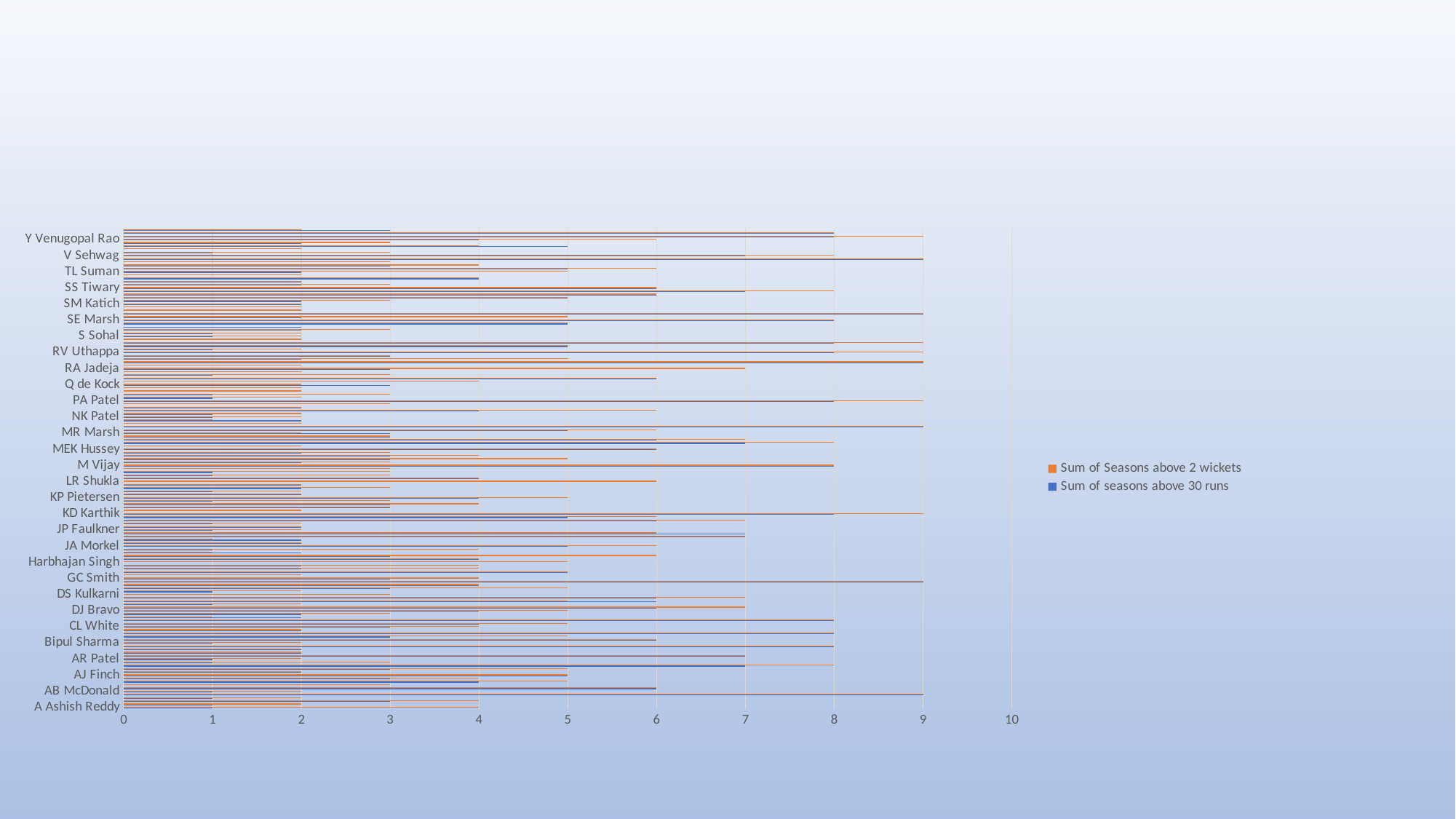

### Chart

| Category | Sum of seasons above 30 runs | Sum of Seasons above 2 wickets |
|---|---|---|
| A Ashish Reddy | 1.0 | 4.0 |
| A Mishra | 1.0 | 2.0 |
| A Symonds | 3.0 | 4.0 |
| AA Bilakhia | 1.0 | 2.0 |
| AB de Villiers | 9.0 | 9.0 |
| AB McDonald | 1.0 | 2.0 |
| AC Gilchrist | 6.0 | 6.0 |
| AD Mascarenhas | 0.0 | 3.0 |
| AD Mathews | 4.0 | 5.0 |
| AD Russell | 3.0 | 4.0 |
| AJ Finch | 5.0 | 5.0 |
| AL Menaria | 2.0 | 2.0 |
| AM Nayar | 3.0 | 5.0 |
| AM Rahane | 7.0 | 8.0 |
| AP Tare | 1.0 | 3.0 |
| AR Patel | 1.0 | 2.0 |
| AT Rayudu | 7.0 | 7.0 |
| Azhar Mahmood | 2.0 | 2.0 |
| B Chipli | 2.0 | 2.0 |
| BB McCullum | 8.0 | 8.0 |
| Bipul Sharma | 1.0 | 2.0 |
| BJ Hodge | 6.0 | 6.0 |
| CA Pujara | 3.0 | 5.0 |
| CH Gayle | 8.0 | 8.0 |
| CJ Anderson | 2.0 | 2.0 |
| CL White | 3.0 | 4.0 |
| DA Miller | 4.0 | 5.0 |
| DA Warner | 8.0 | 8.0 |
| DB Das | 2.0 | 1.0 |
| DB Ravi Teja | 2.0 | 3.0 |
| DJ Bravo | 4.0 | 5.0 |
| DJ Hussey | 6.0 | 7.0 |
| DJG Sammy | 1.0 | 2.0 |
| DPMD Jayawardene | 6.0 | 5.0 |
| DR Smith | 6.0 | 7.0 |
| DS Kulkarni | 0.0 | 3.0 |
| DT Christian | 1.0 | 2.0 |
| EJG Morgan | 3.0 | 5.0 |
| F du Plessis | 4.0 | 4.0 |
| G Gambhir | 9.0 | 9.0 |
| GC Smith | 3.0 | 4.0 |
| GH Vihari | 0.0 | 2.0 |
| GJ Bailey | 5.0 | 5.0 |
| GJ Maxwell | 2.0 | 4.0 |
| Gurkeerat Singh | 2.0 | 4.0 |
| Harbhajan Singh | 0.0 | 5.0 |
| HH Gibbs | 4.0 | 4.0 |
| IK Pathan | 3.0 | 6.0 |
| Iqbal Abdulla | 2.0 | 1.0 |
| J Botha | 1.0 | 4.0 |
| JA Morkel | 5.0 | 6.0 |
| JD Ryder | 2.0 | 2.0 |
| JEC Franklin | 2.0 | 1.0 |
| JH Kallis | 7.0 | 7.0 |
| JP Duminy | 7.0 | 6.0 |
| JP Faulkner | 1.0 | 2.0 |
| JR Hopes | 2.0 | 2.0 |
| K Goel | 1.0 | 2.0 |
| KA Pollard | 6.0 | 7.0 |
| KC Sangakkara | 5.0 | 6.0 |
| KD Karthik | 8.0 | 9.0 |
| KK Cooper | 0.0 | 2.0 |
| KK Nair | 3.0 | 3.0 |
| KL Rahul | 3.0 | 4.0 |
| KM Jadhav | 1.0 | 3.0 |
| KP Pietersen | 4.0 | 5.0 |
| KS Williamson | 2.0 | 2.0 |
| KV Sharma | 1.0 | 2.0 |
| LA Pomersbach | 2.0 | 3.0 |
| LMP Simmons | 2.0 | 2.0 |
| LR Shukla | 0.0 | 6.0 |
| LRPL Taylor | 4.0 | 4.0 |
| M Kaif | 1.0 | 3.0 |
| M Manhas | 1.0 | 3.0 |
| M Morkel | 0.0 | 3.0 |
| M Vijay | 8.0 | 8.0 |
| M Vohra | 2.0 | 3.0 |
| MA Agarwal | 3.0 | 5.0 |
| Mandeep Singh | 3.0 | 4.0 |
| MC Henriques | 2.0 | 3.0 |
| MEK Hussey | 6.0 | 6.0 |
| MF Maharoof | 0.0 | 2.0 |
| MK Pandey | 7.0 | 8.0 |
| MK Tiwary | 6.0 | 7.0 |
| ML Hayden | 3.0 | 3.0 |
| MR Marsh | 3.0 | 2.0 |
| MS Bisla | 5.0 | 6.0 |
| MS Dhoni | 9.0 | 9.0 |
| MS Gony | 0.0 | 2.0 |
| MV Boucher | 2.0 | 1.0 |
| NK Patel | 1.0 | 2.0 |
| NLTC Perera | 1.0 | 2.0 |
| NV Ojha | 4.0 | 6.0 |
| OA Shah | 2.0 | 2.0 |
| P Dogra | 0.0 | 3.0 |
| PA Patel | 8.0 | 9.0 |
| PA Reddy | 1.0 | 2.0 |
| PC Valthaty | 1.0 | 3.0 |
| PP Chawla | 0.0 | 2.0 |
| PR Shah | 0.0 | 2.0 |
| Q de Kock | 3.0 | 2.0 |
| R Bhatia | 0.0 | 4.0 |
| R Dravid | 6.0 | 6.0 |
| R McLaren | 1.0 | 3.0 |
| R Vinay Kumar | 0.0 | 2.0 |
| RA Jadeja | 3.0 | 7.0 |
| RE van der Merwe | 0.0 | 2.0 |
| RG Sharma | 9.0 | 9.0 |
| RN ten Doeschate | 2.0 | 5.0 |
| RS Bopara | 3.0 | 3.0 |
| RV Uthappa | 8.0 | 9.0 |
| S Anirudha | 1.0 | 2.0 |
| S Badrinath | 5.0 | 5.0 |
| S Dhawan | 8.0 | 9.0 |
| S Gopal | 0.0 | 2.0 |
| S Sohal | 1.0 | 2.0 |
| SA Asnodkar | 1.0 | 2.0 |
| SA Yadav | 2.0 | 3.0 |
| SB Styris | 2.0 | 0.0 |
| SC Ganguly | 5.0 | 5.0 |
| SE Marsh | 8.0 | 8.0 |
| Shakib Al Hasan | 2.0 | 5.0 |
| SK Raina | 9.0 | 9.0 |
| SK Trivedi | 0.0 | 2.0 |
| SL Malinga | 0.0 | 2.0 |
| SM Katich | 2.0 | 2.0 |
| SP Goswami | 2.0 | 3.0 |
| SPD Smith | 5.0 | 5.0 |
| SR Tendulkar | 6.0 | 6.0 |
| SR Watson | 7.0 | 8.0 |
| SS Tiwary | 6.0 | 6.0 |
| ST Jayasuriya | 2.0 | 3.0 |
| STR Binny | 2.0 | 2.0 |
| SV Samson | 4.0 | 4.0 |
| T Thushara | 0.0 | 2.0 |
| TL Suman | 2.0 | 5.0 |
| TM Dilshan | 5.0 | 6.0 |
| UBT Chand | 3.0 | 4.0 |
| UT Yadav | 0.0 | 3.0 |
| V Kohli | 9.0 | 9.0 |
| V Sehwag | 7.0 | 8.0 |
| VVS Laxman | 1.0 | 3.0 |
| WD Parnell | 0.0 | 2.0 |
| WP Saha | 5.0 | 4.0 |
| Y Nagar | 2.0 | 3.0 |
| Y Venugopal Rao | 4.0 | 6.0 |
| YK Pathan | 8.0 | 9.0 |
| Yuvraj Singh | 8.0 | 8.0 |
| YV Takawale | 3.0 | 2.0 |